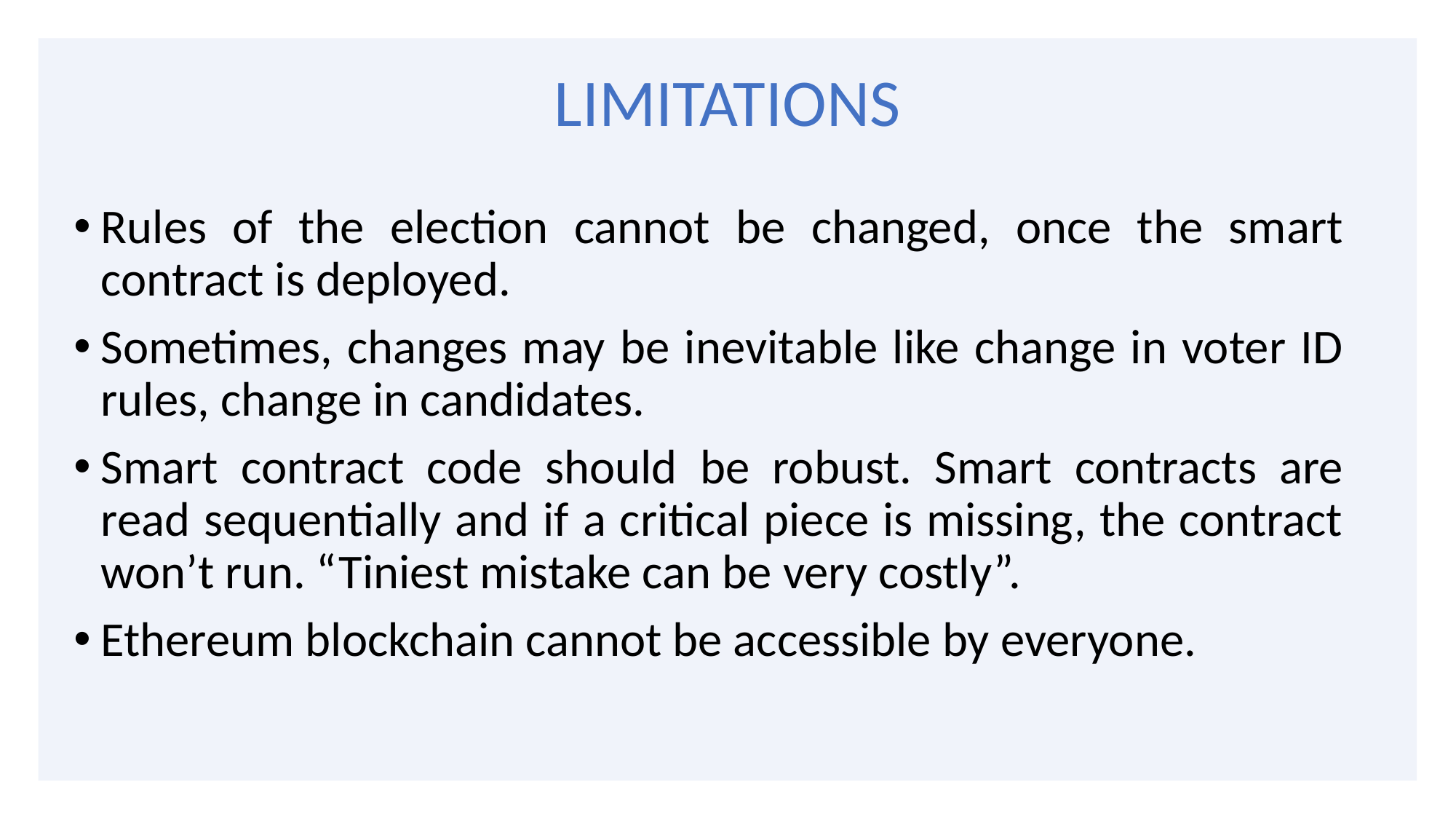

# LIMITATIONS
Rules of the election cannot be changed, once the smart contract is deployed.
Sometimes, changes may be inevitable like change in voter ID rules, change in candidates.
Smart contract code should be robust. Smart contracts are read sequentially and if a critical piece is missing, the contract won’t run. “Tiniest mistake can be very costly”.
Ethereum blockchain cannot be accessible by everyone.